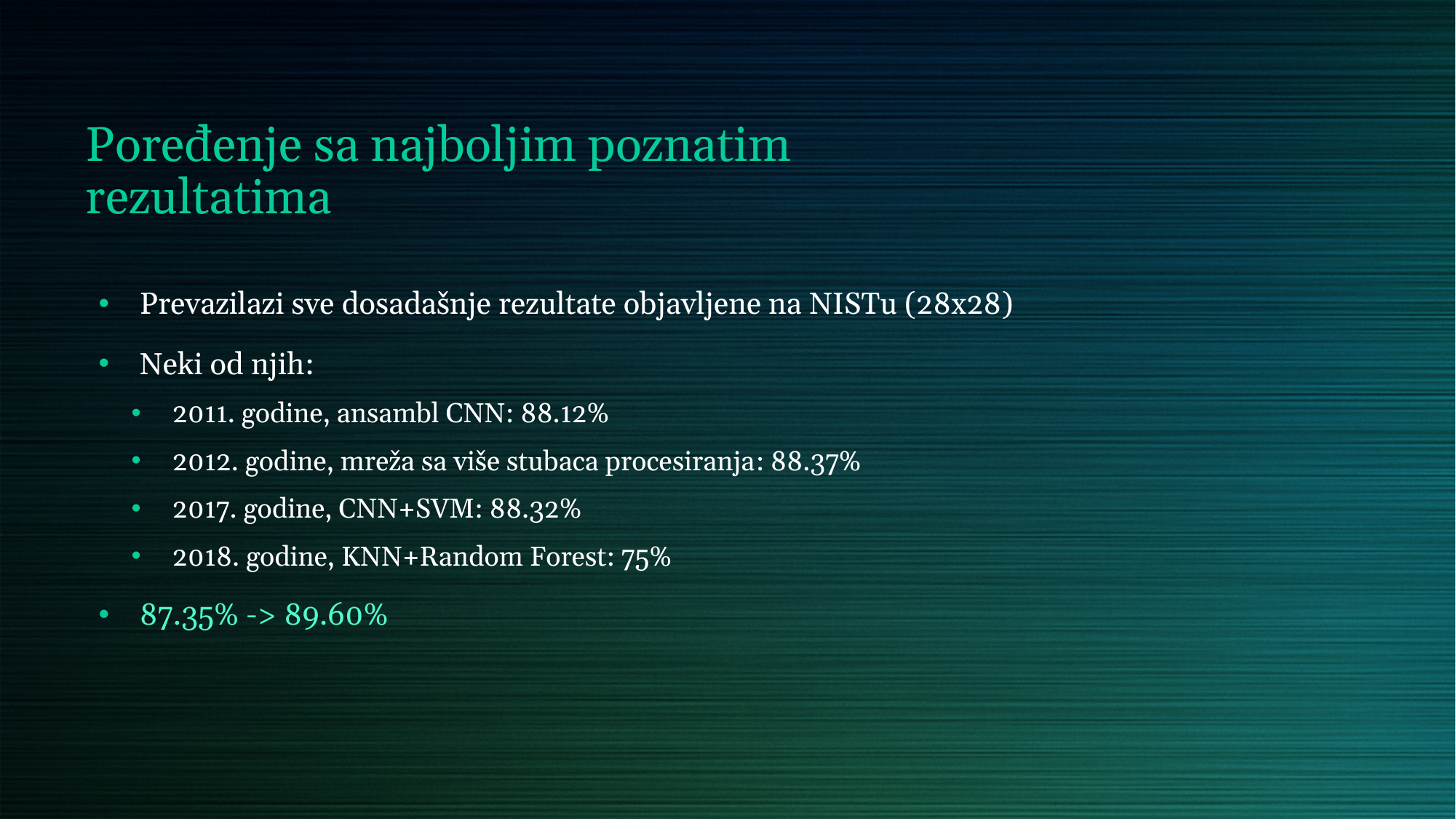

Poređenje sa najboljim poznatim rezultatima

Prevazilazi sve dosadašnje rezultate objavljene na NISTu (28x28)
Neki od njih:
2011. godine, ansambl CNN: 88.12%
2012. godine, mreža sa više stubaca procesiranja: 88.37%
2017. godine, CNN+SVM: 88.32%
2018. godine, KNN+Random Forest: 75%
87.35% -> 89.60%